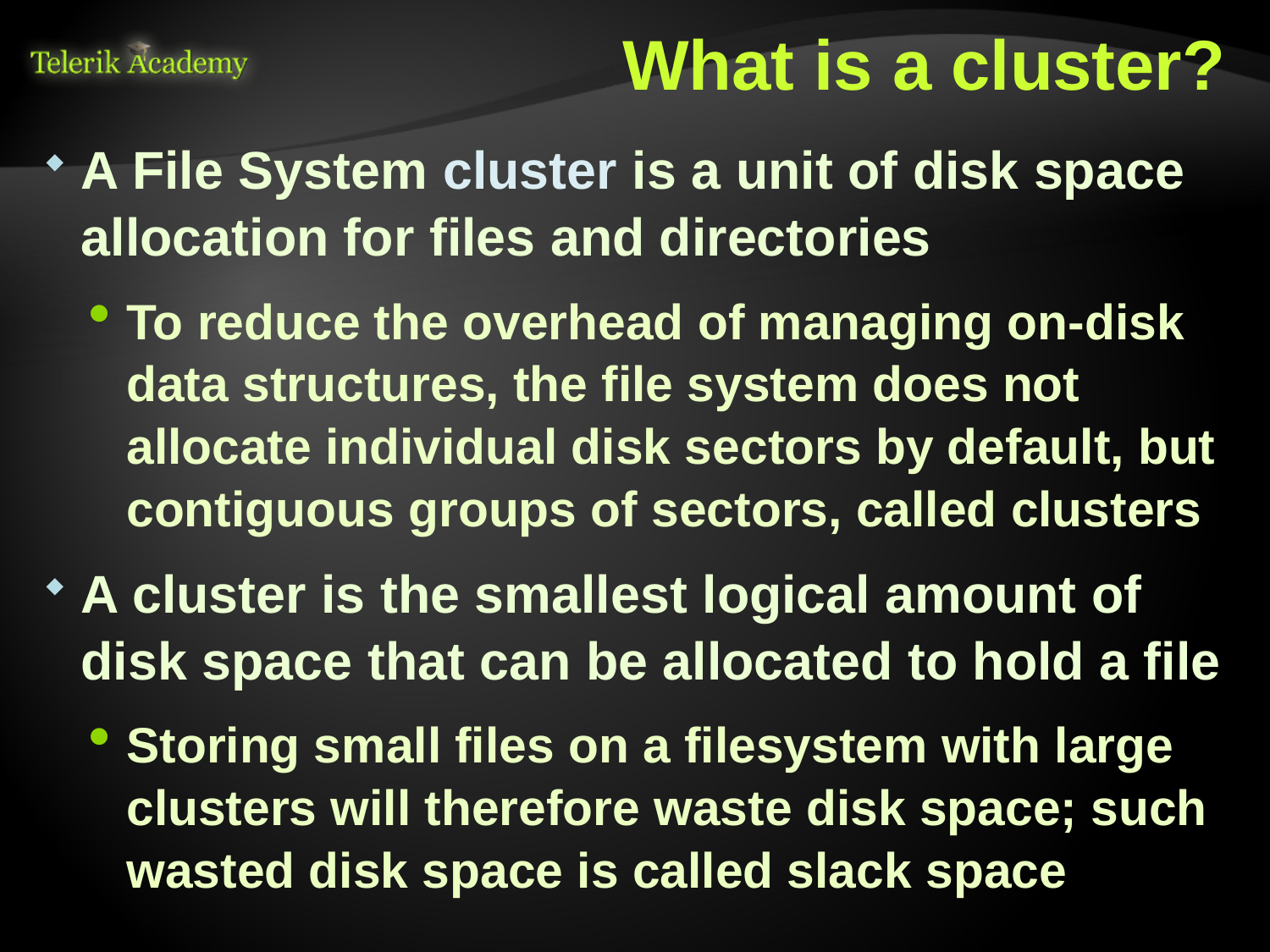

# What is a cluster?
A File System cluster is a unit of disk space allocation for files and directories
To reduce the overhead of managing on-disk data structures, the file system does not allocate individual disk sectors by default, but contiguous groups of sectors, called clusters
A cluster is the smallest logical amount of disk space that can be allocated to hold a file
Storing small files on a filesystem with large clusters will therefore waste disk space; such wasted disk space is called slack space